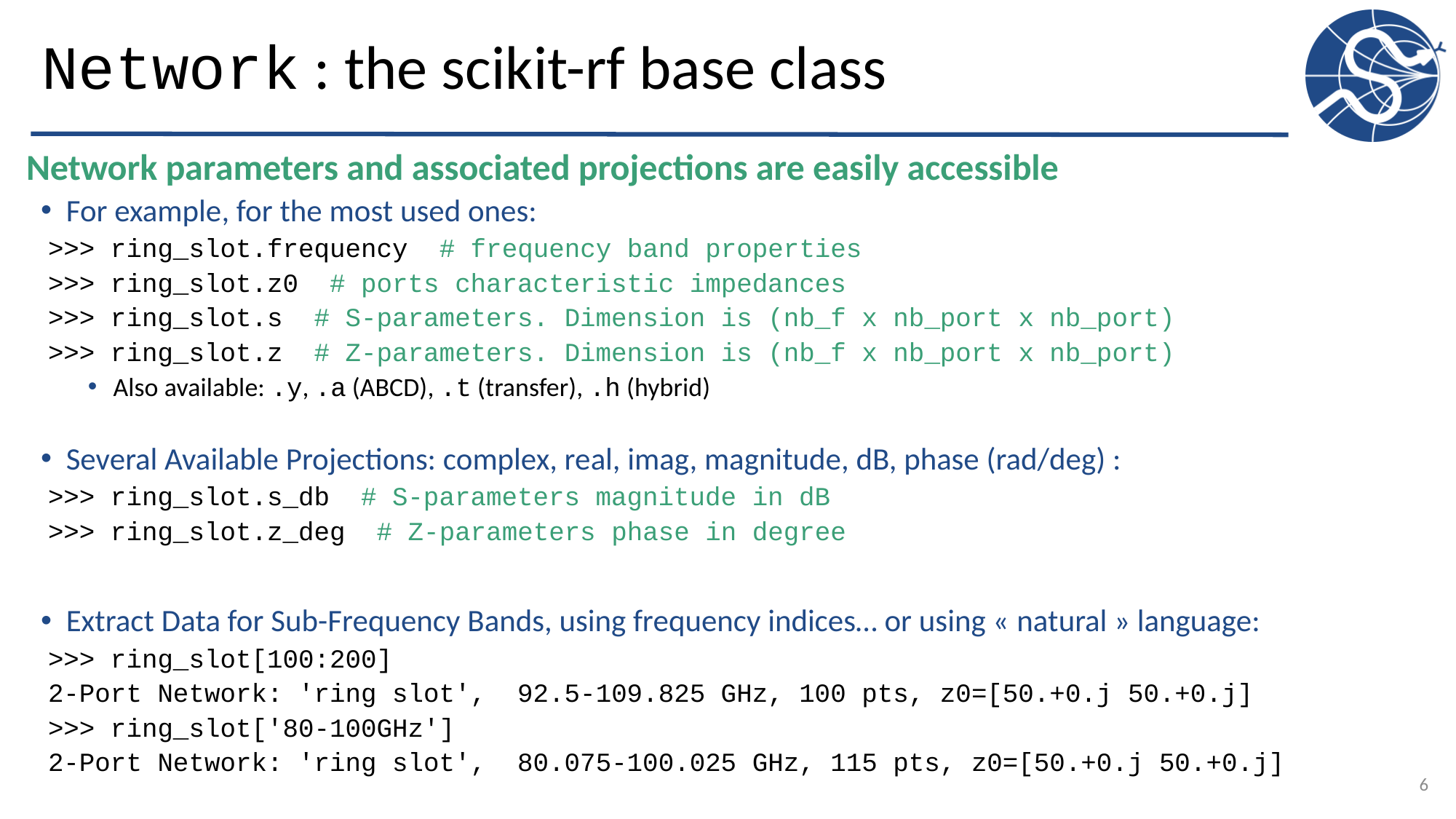

# Network : the scikit-rf base class
Network parameters and associated projections are easily accessible
For example, for the most used ones:
>>> ring_slot.frequency  # frequency band properties
>>> ring_slot.z0  # ports characteristic impedances
>>> ring_slot.s  # S-parameters. Dimension is (nb_f x nb_port x nb_port)
>>> ring_slot.z  # Z-parameters. Dimension is (nb_f x nb_port x nb_port)
Also available: .y, .a (ABCD), .t (transfer), .h (hybrid)

Several Available Projections: complex, real, imag, magnitude, dB, phase (rad/deg) :
>>> ring_slot.s_db  # S-parameters magnitude in dB
>>> ring_slot.z_deg  # Z-parameters phase in degree

Extract Data for Sub-Frequency Bands, using frequency indices… or using « natural » language:
>>> ring_slot[100:200]
2-Port Network: 'ring slot',  92.5-109.825 GHz, 100 pts, z0=[50.+0.j 50.+0.j]
>>> ring_slot['80-100GHz']
2-Port Network: 'ring slot',  80.075-100.025 GHz, 115 pts, z0=[50.+0.j 50.+0.j]

6